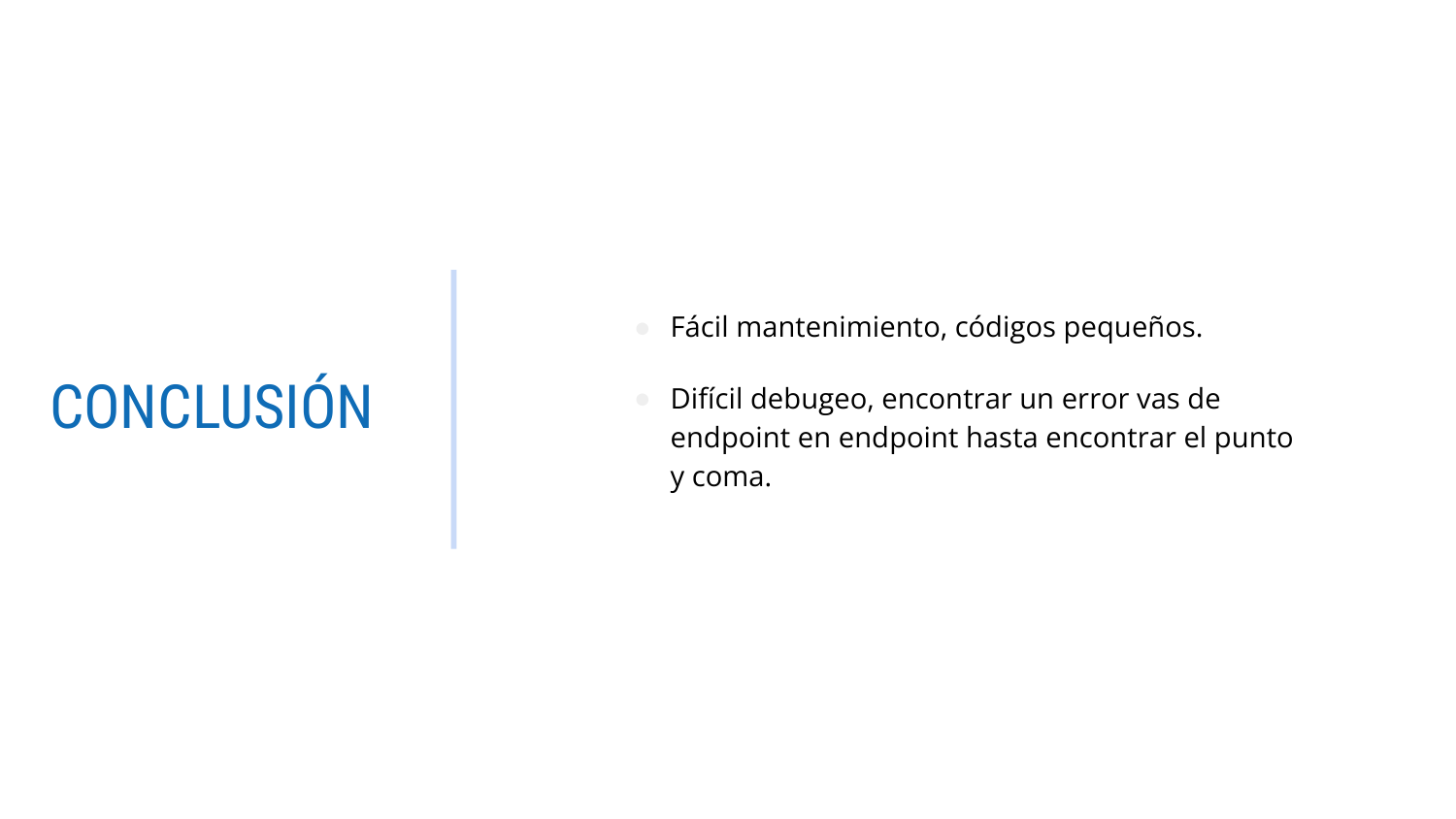

Fácil mantenimiento, códigos pequeños.
Difícil debugeo, encontrar un error vas de  endpoint en endpoint hasta encontrar el punto y coma.
# CONCLUSIÓN